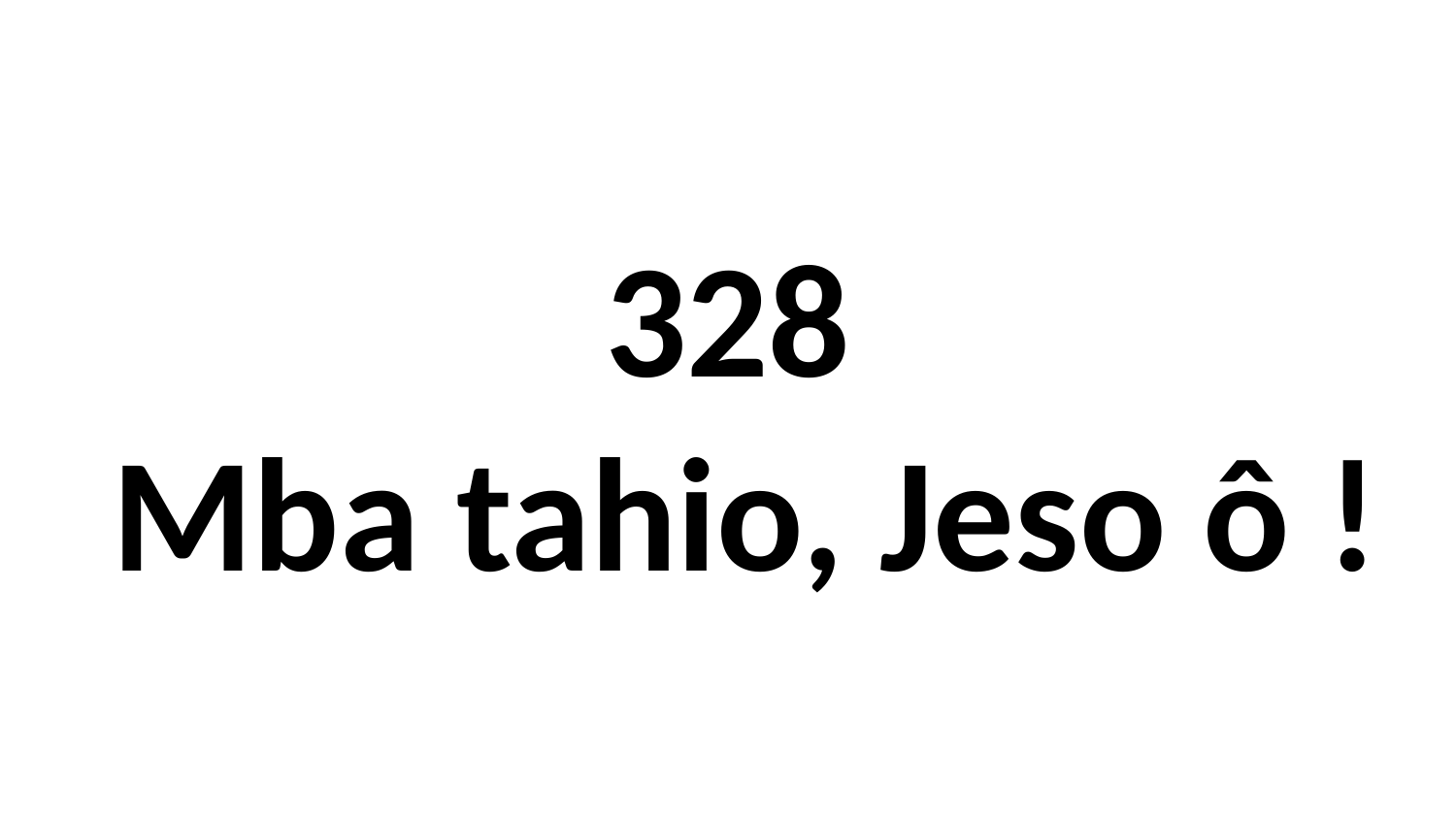

# 328 Mba tahio, Jeso ô !